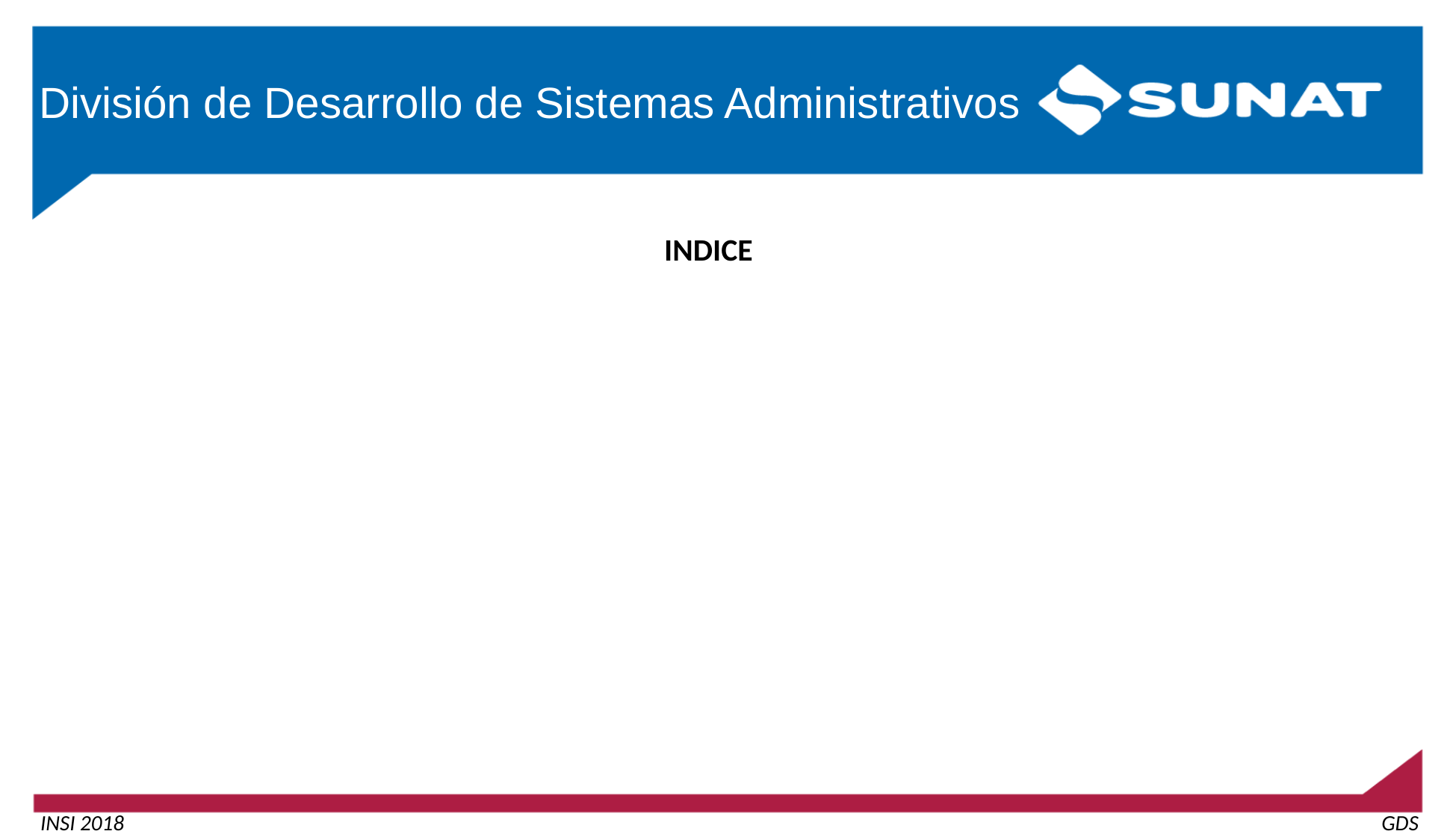

# División de Desarrollo de Sistemas Administrativos
INDICE